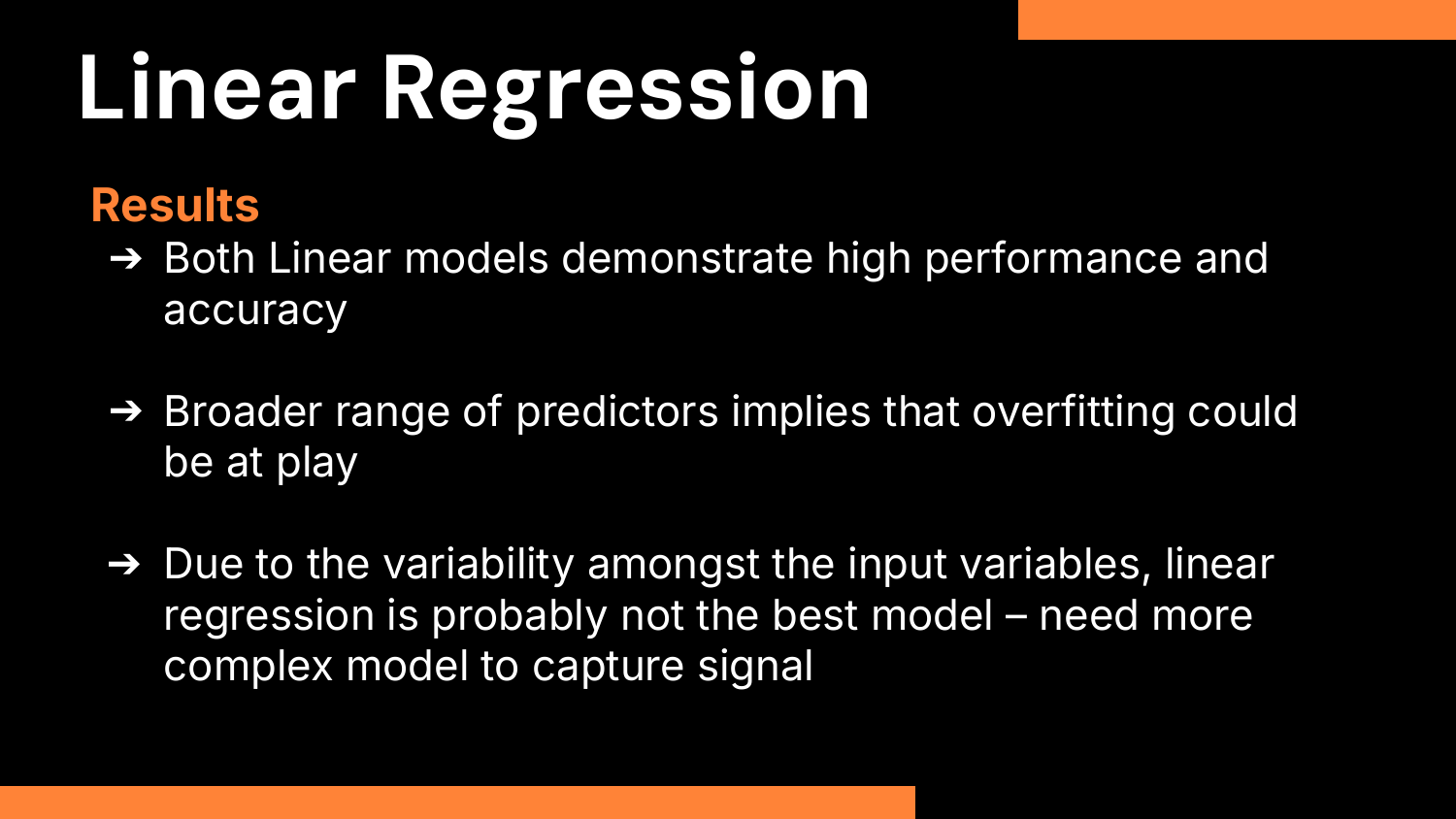

Linear Regression
Results
Both Linear models demonstrate high performance and accuracy

Broader range of predictors implies that overfitting could be at play

Due to the variability amongst the input variables, linear regression is probably not the best model – need more complex model to capture signal